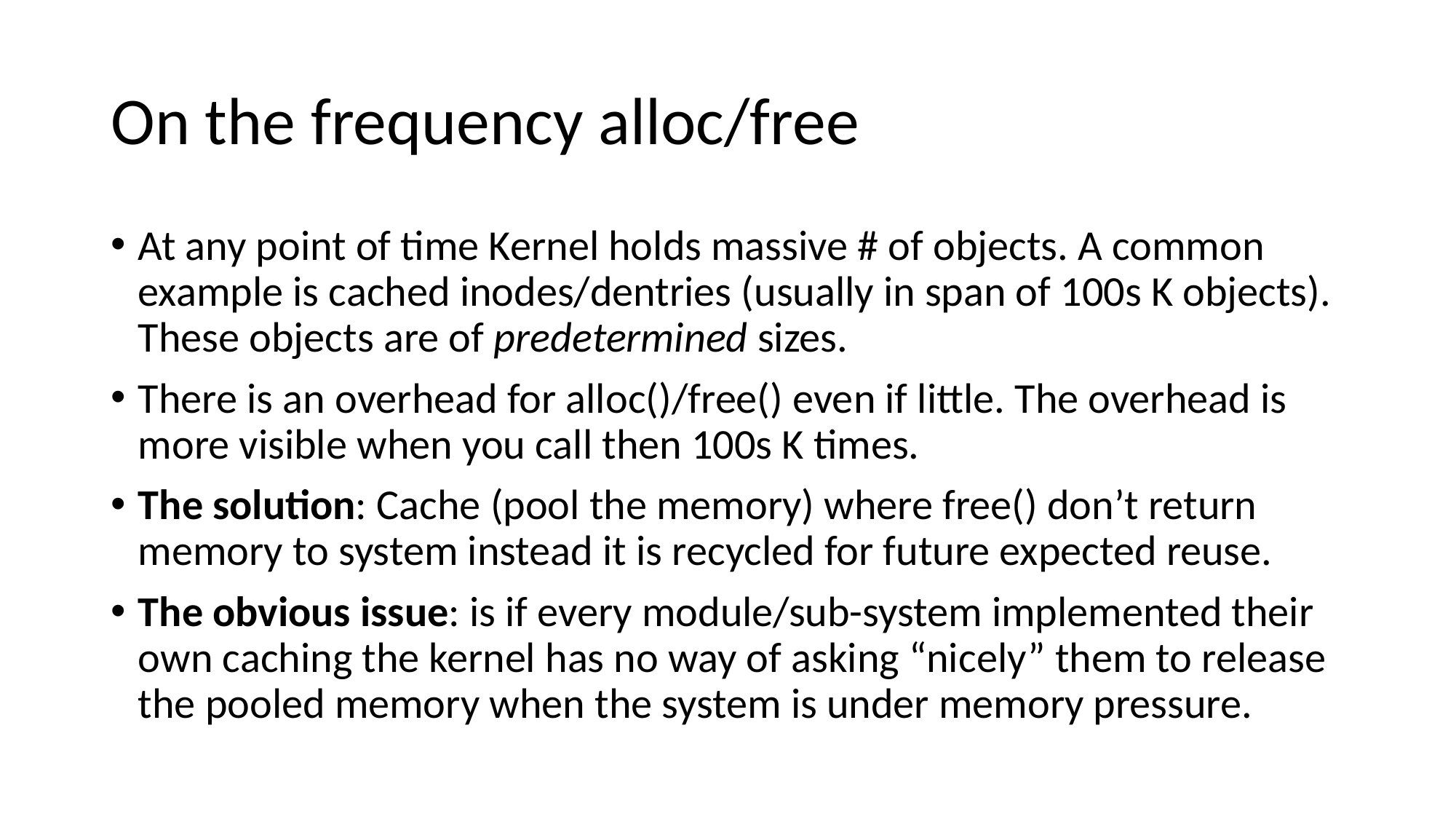

# On the frequency alloc/free
At any point of time Kernel holds massive # of objects. A common example is cached inodes/dentries (usually in span of 100s K objects). These objects are of predetermined sizes.
There is an overhead for alloc()/free() even if little. The overhead is more visible when you call then 100s K times.
The solution: Cache (pool the memory) where free() don’t return memory to system instead it is recycled for future expected reuse.
The obvious issue: is if every module/sub-system implemented their own caching the kernel has no way of asking “nicely” them to release the pooled memory when the system is under memory pressure.